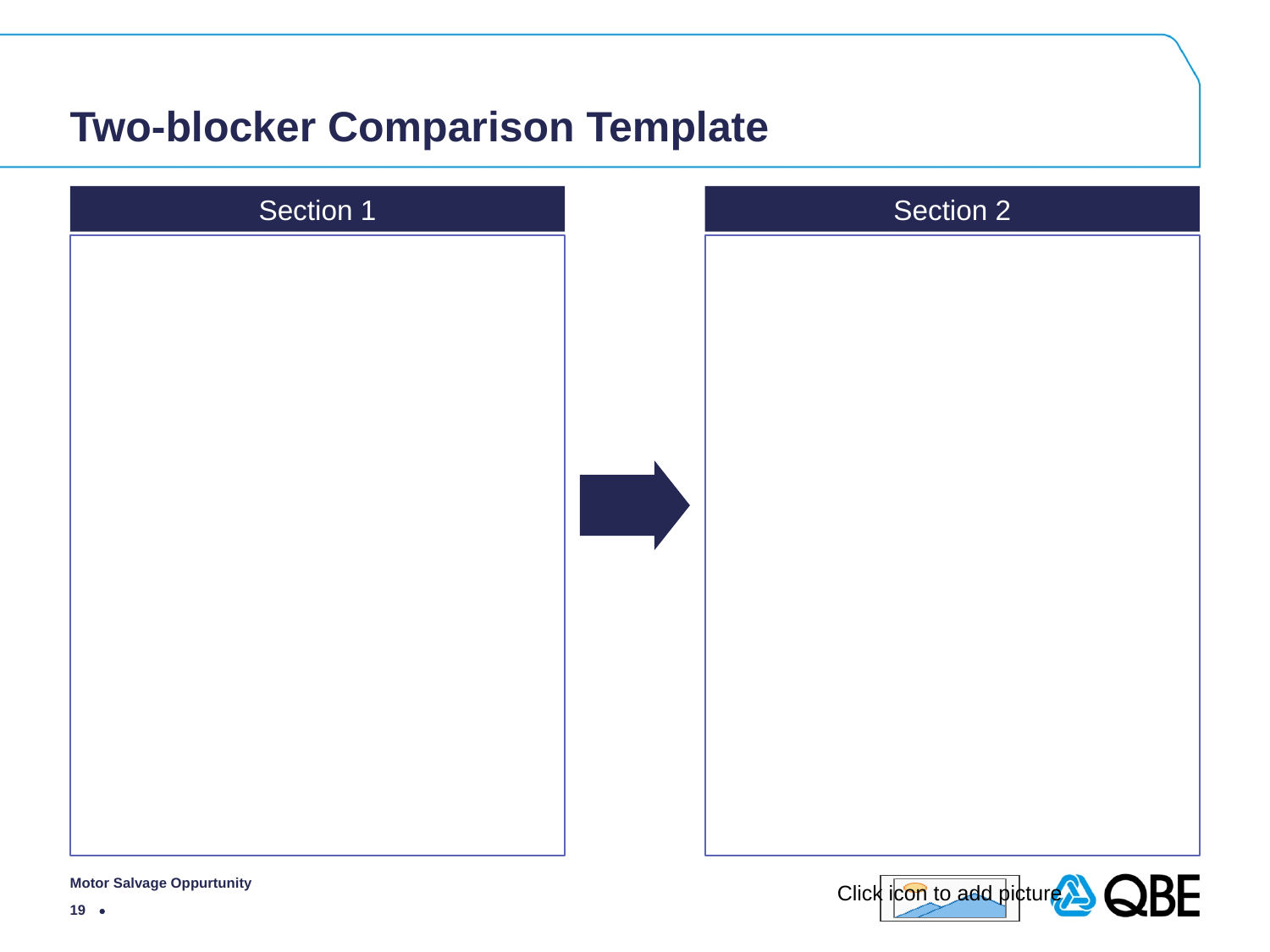

# Two-blocker Comparison Template
Section 1
Section 2

Motor Salvage Oppurtunity